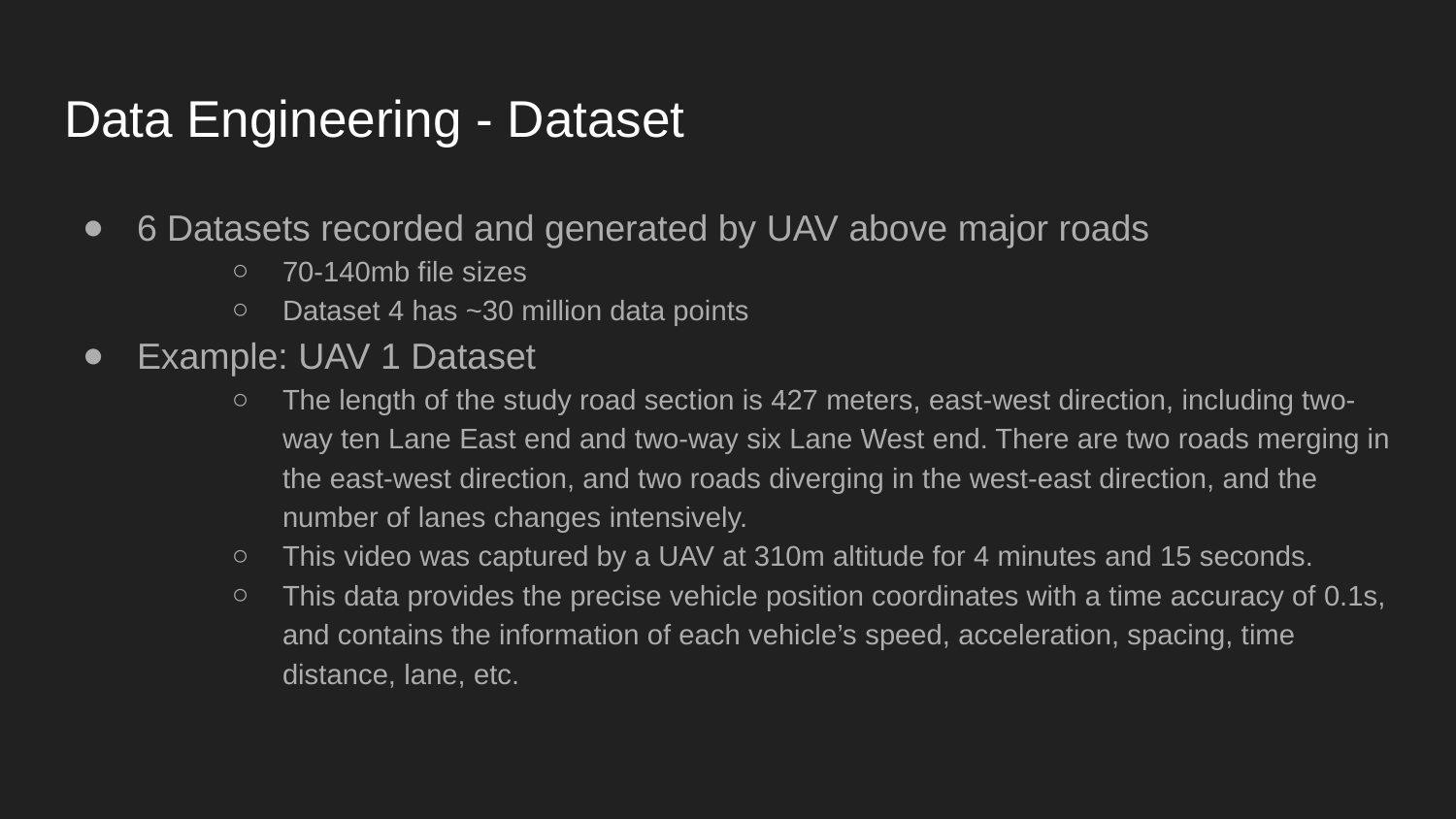

# Data Engineering - Dataset
6 Datasets recorded and generated by UAV above major roads
70-140mb file sizes
Dataset 4 has ~30 million data points
Example: UAV 1 Dataset
The length of the study road section is 427 meters, east-west direction, including two-way ten Lane East end and two-way six Lane West end. There are two roads merging in the east-west direction, and two roads diverging in the west-east direction, and the number of lanes changes intensively.
This video was captured by a UAV at 310m altitude for 4 minutes and 15 seconds.
This data provides the precise vehicle position coordinates with a time accuracy of 0.1s, and contains the information of each vehicle’s speed, acceleration, spacing, time distance, lane, etc.